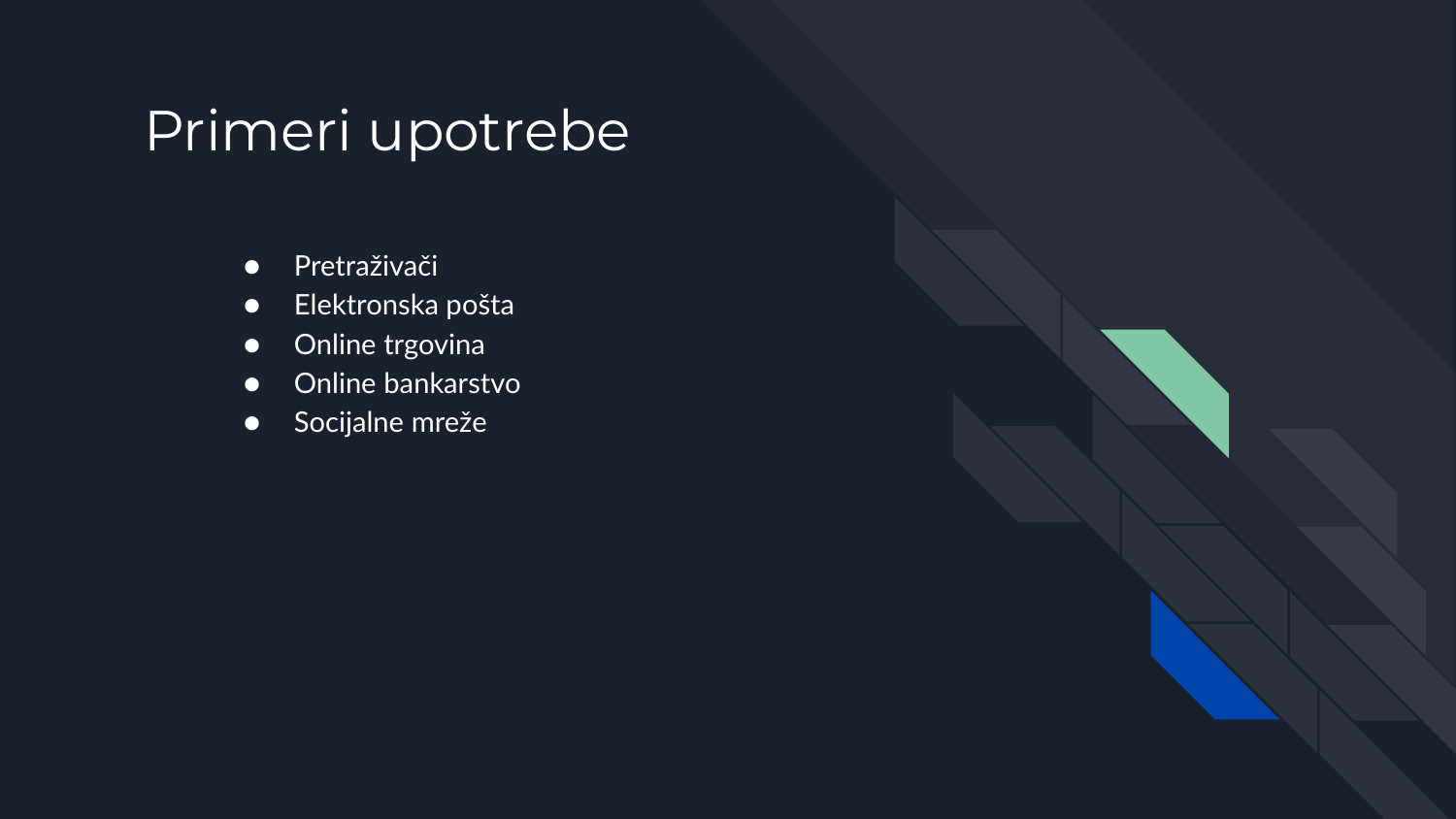

# Primeri upotrebe
Pretraživači
Elektronska pošta
Online trgovina
Online bankarstvo
Socijalne mreže